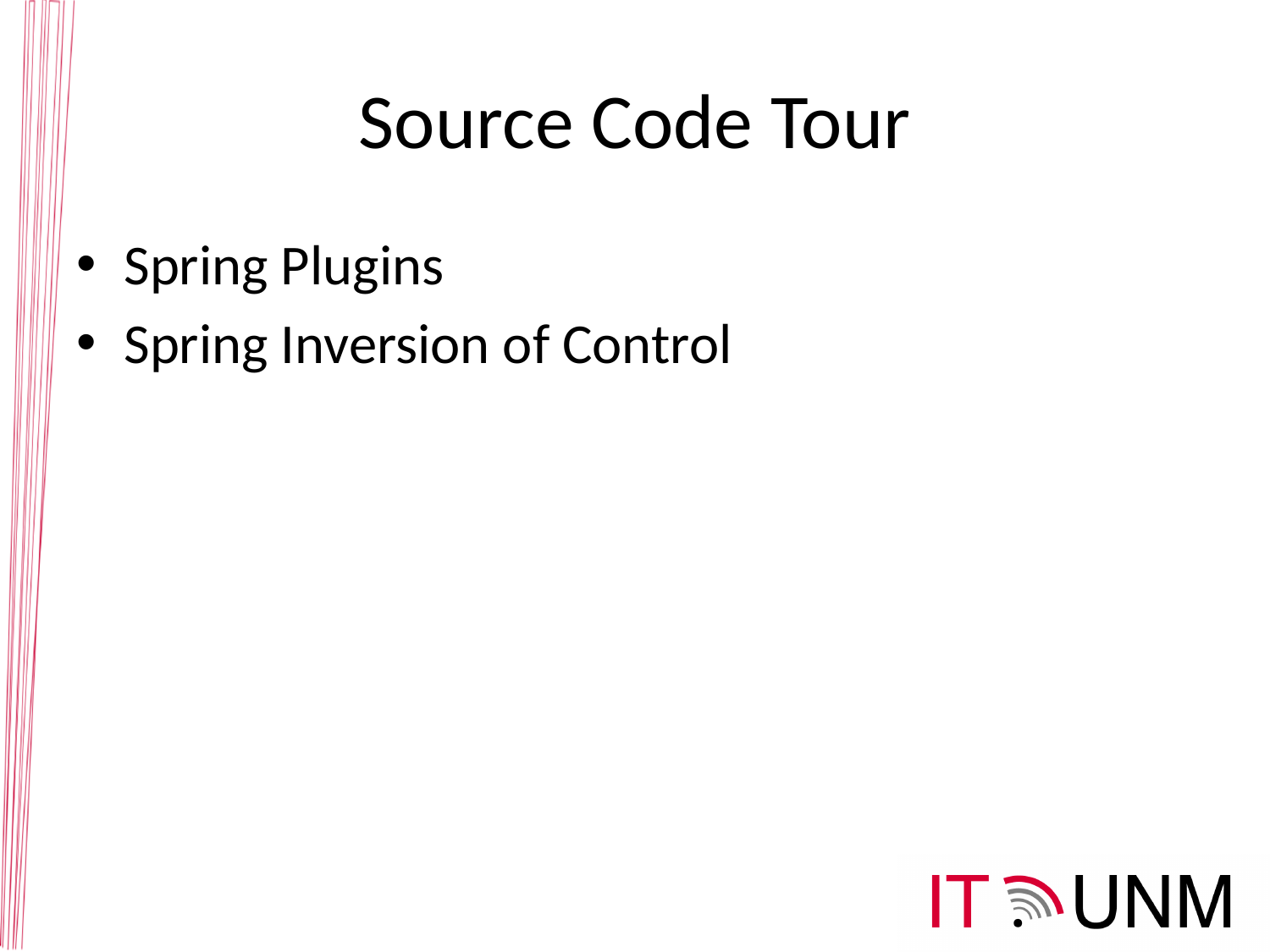

# Source Code Tour
Spring Plugins
Spring Inversion of Control